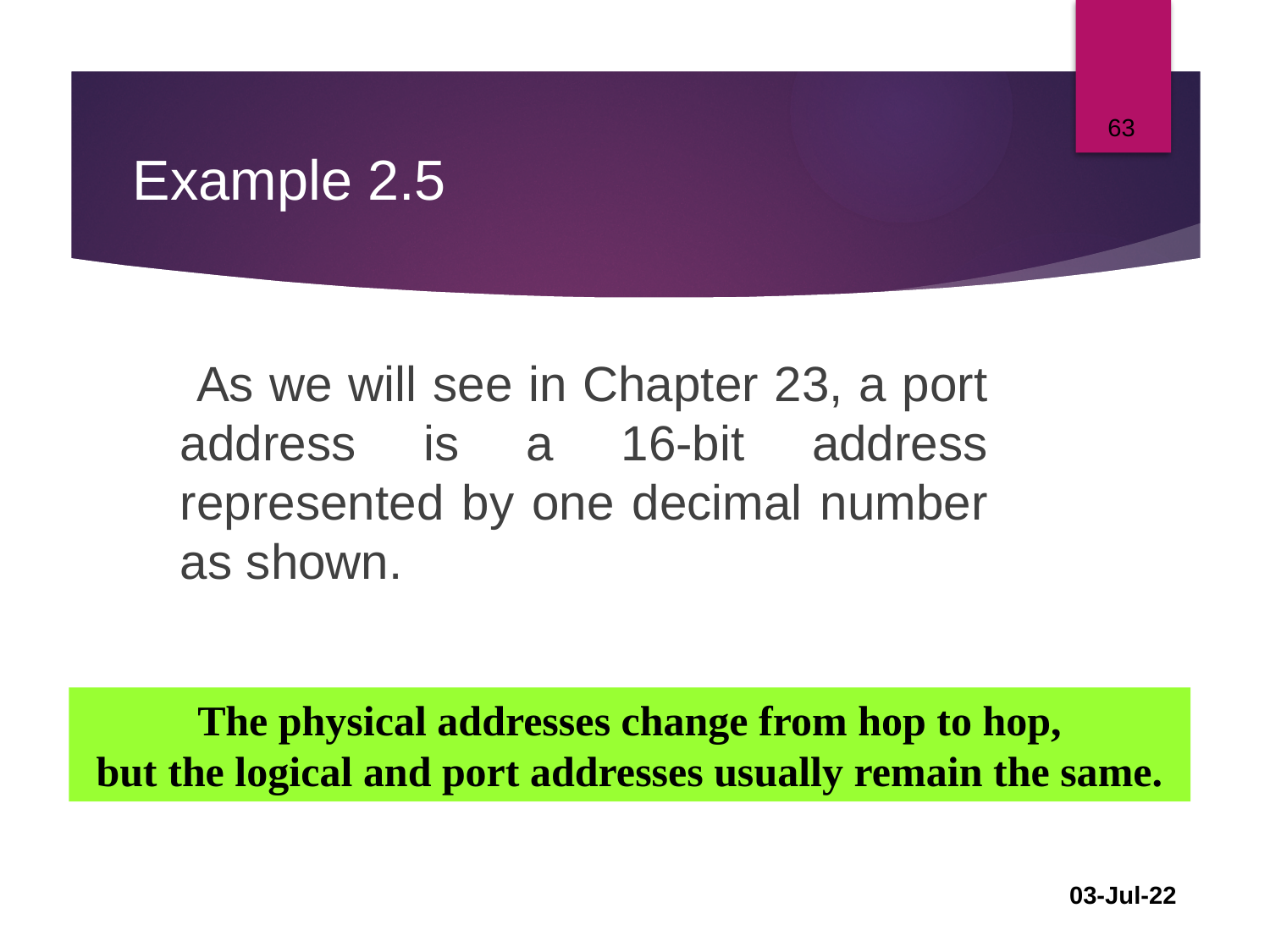

63
# Example 2.5
    As we will see in Chapter 23, a port address is a 16-bit address represented by one decimal number as shown.

The physical addresses change from hop to hop,
but the logical and port addresses usually remain the same.
03-Jul-22